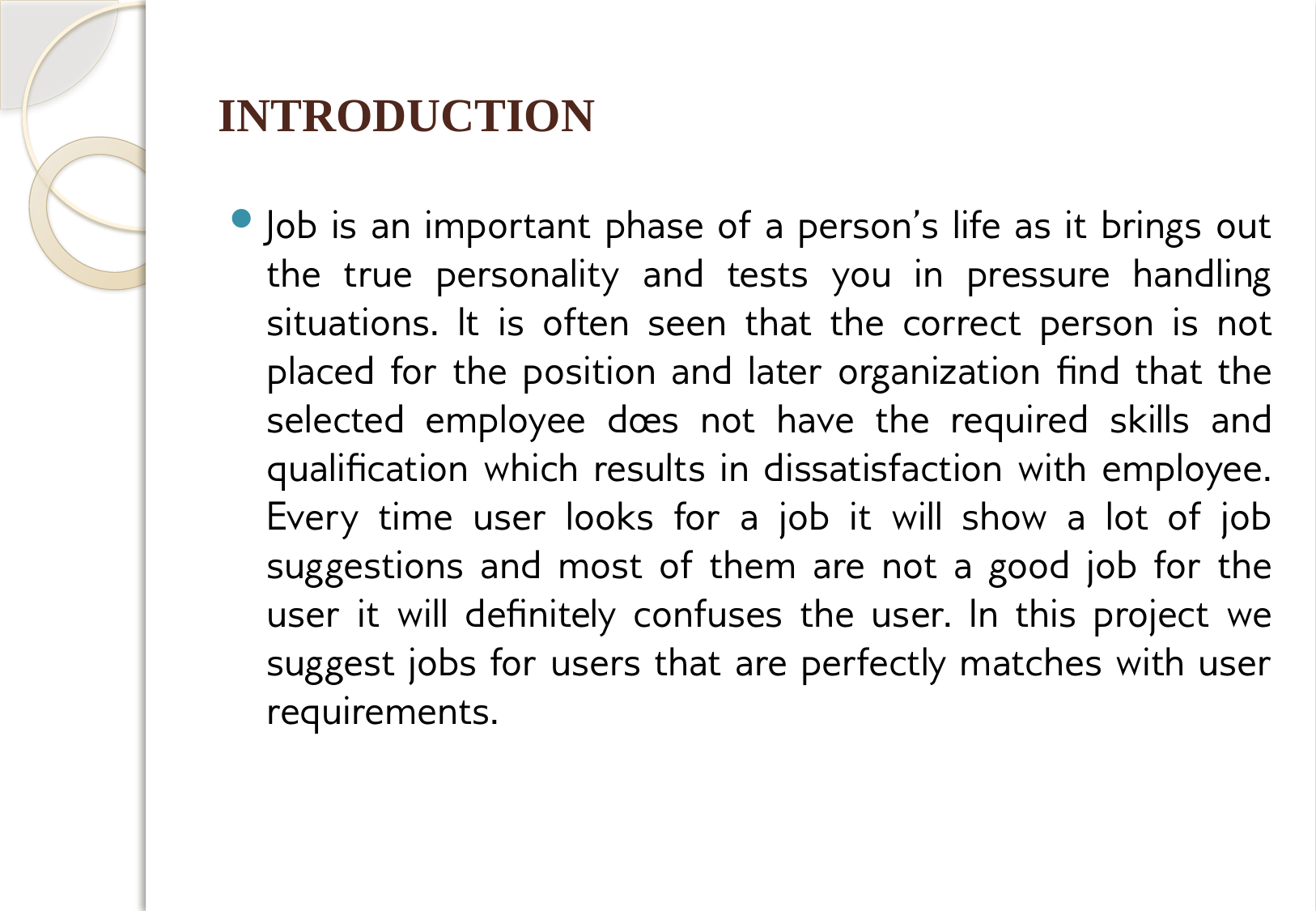

# INTRODUCTION
Job is an important phase of a person’s life as it brings out the true personality and tests you in pressure handling situations. It is often seen that the correct person is not placed for the position and later organization find that the selected employee does not have the required skills and qualification which results in dissatisfaction with employee. Every time user looks for a job it will show a lot of job suggestions and most of them are not a good job for the user it will definitely confuses the user. In this project we suggest jobs for users that are perfectly matches with user requirements.